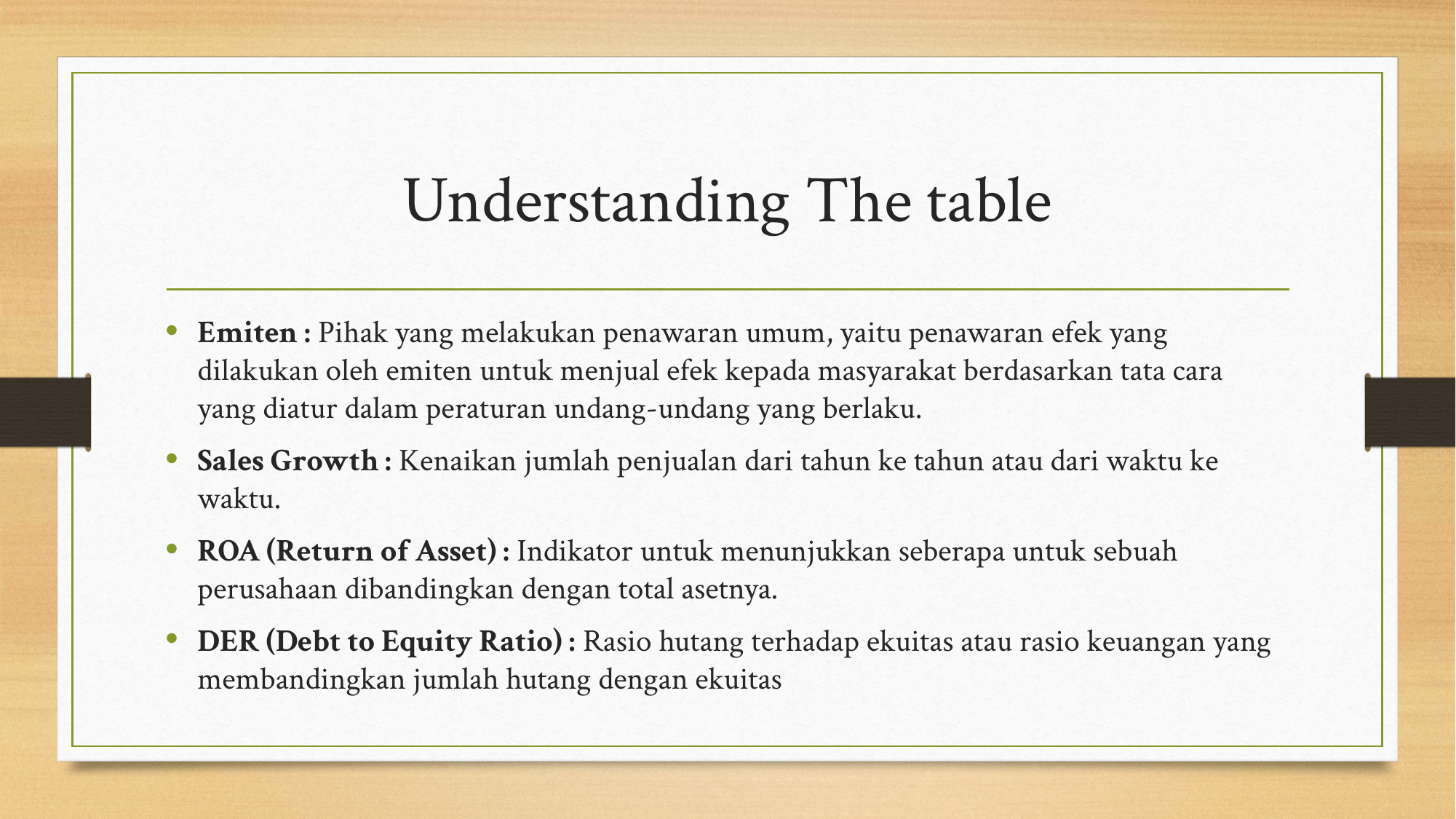

# Understanding The table
Emiten : Pihak yang melakukan penawaran umum, yaitu penawaran efek yang dilakukan oleh emiten untuk menjual efek kepada masyarakat berdasarkan tata cara yang diatur dalam peraturan undang-undang yang berlaku.
Sales Growth : Kenaikan jumlah penjualan dari tahun ke tahun atau dari waktu ke waktu.
ROA (Return of Asset) : Indikator untuk menunjukkan seberapa untuk sebuah perusahaan dibandingkan dengan total asetnya.
DER (Debt to Equity Ratio) : Rasio hutang terhadap ekuitas atau rasio keuangan yang membandingkan jumlah hutang dengan ekuitas